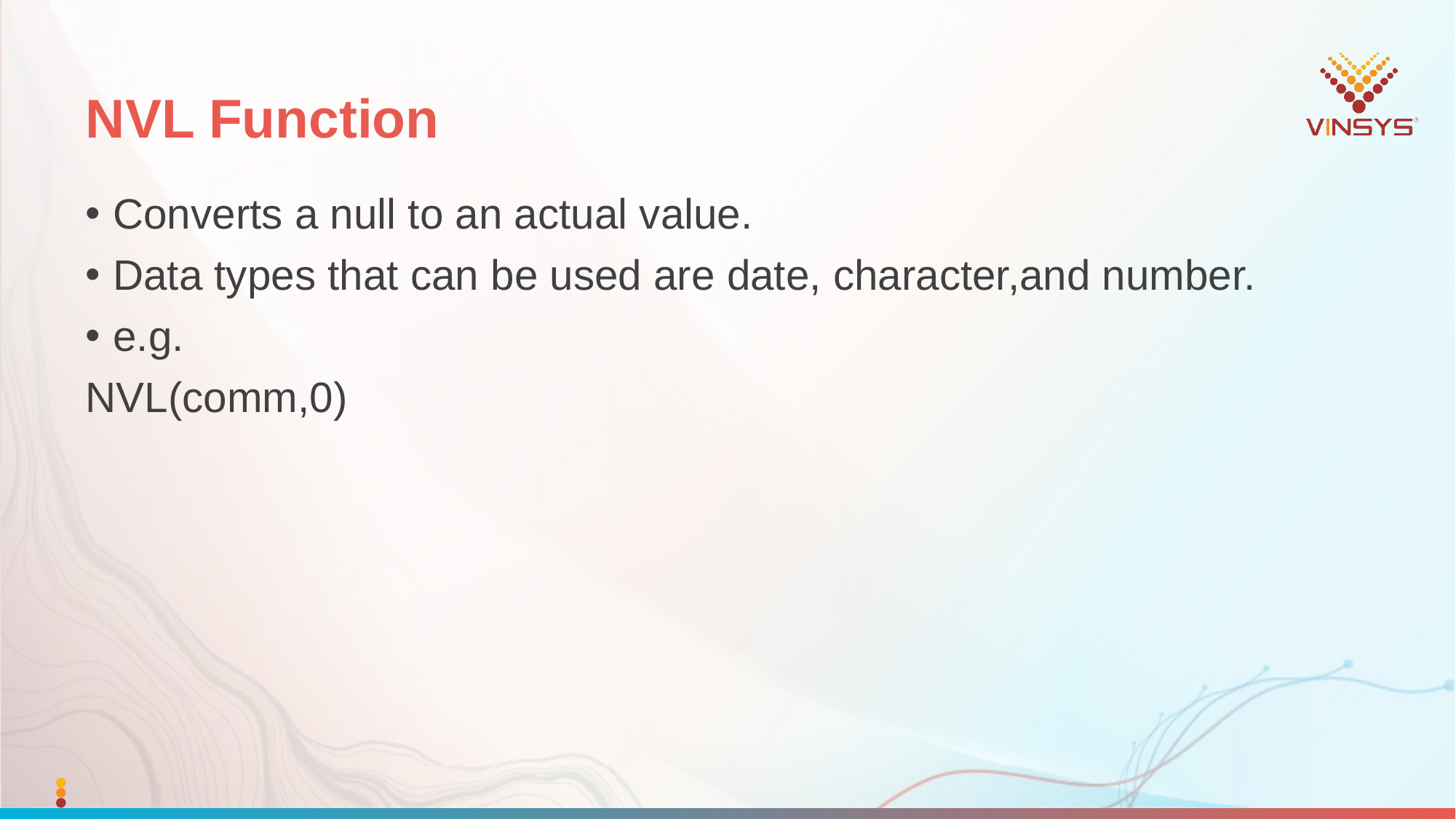

# NVL Function
Converts a null to an actual value.
Data types that can be used are date, character,and number.
e.g.
NVL(comm,0)